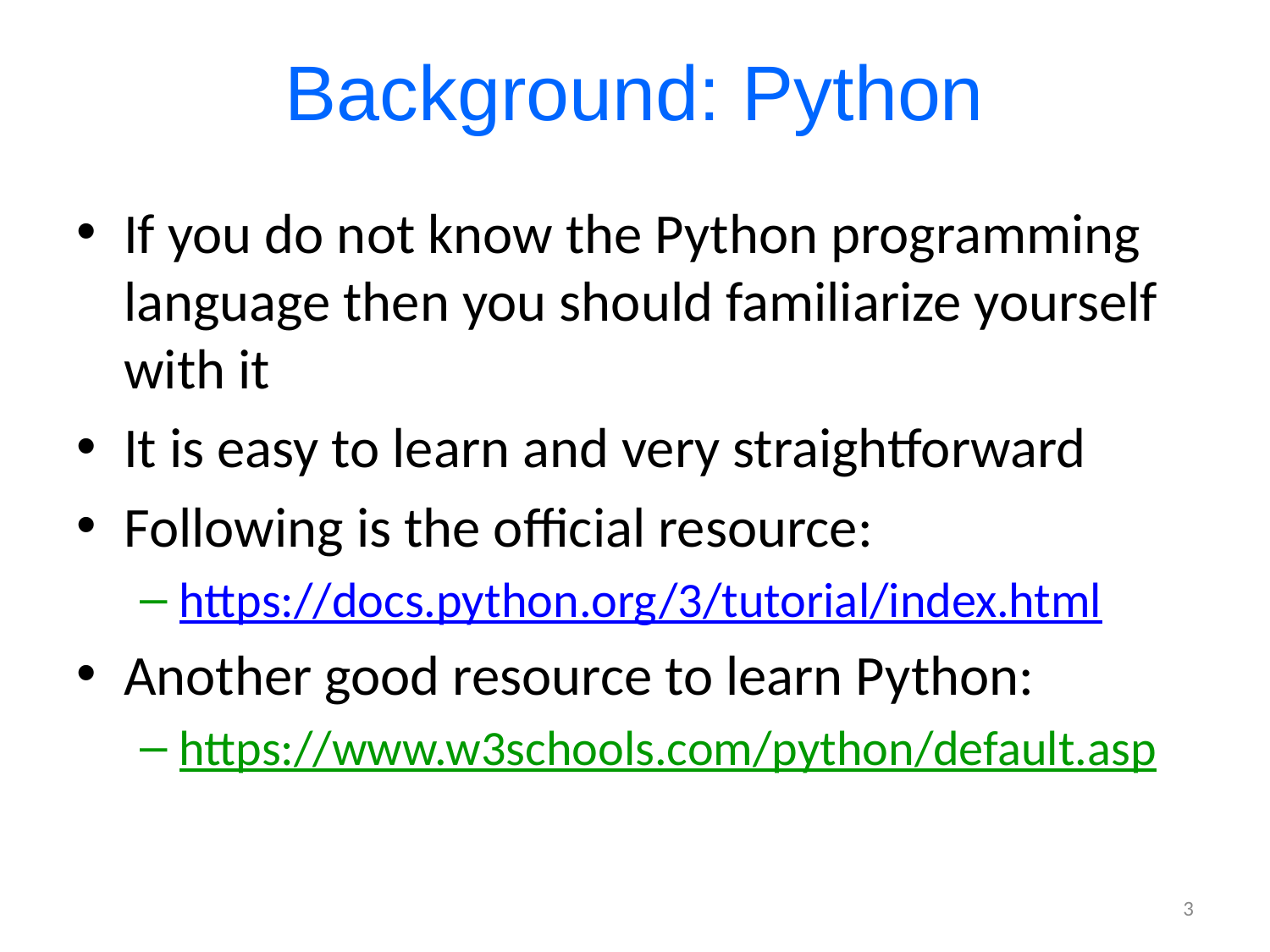

# Background: Python
If you do not know the Python programming language then you should familiarize yourself with it
It is easy to learn and very straightforward
Following is the official resource:
https://docs.python.org/3/tutorial/index.html
Another good resource to learn Python:
https://www.w3schools.com/python/default.asp

3